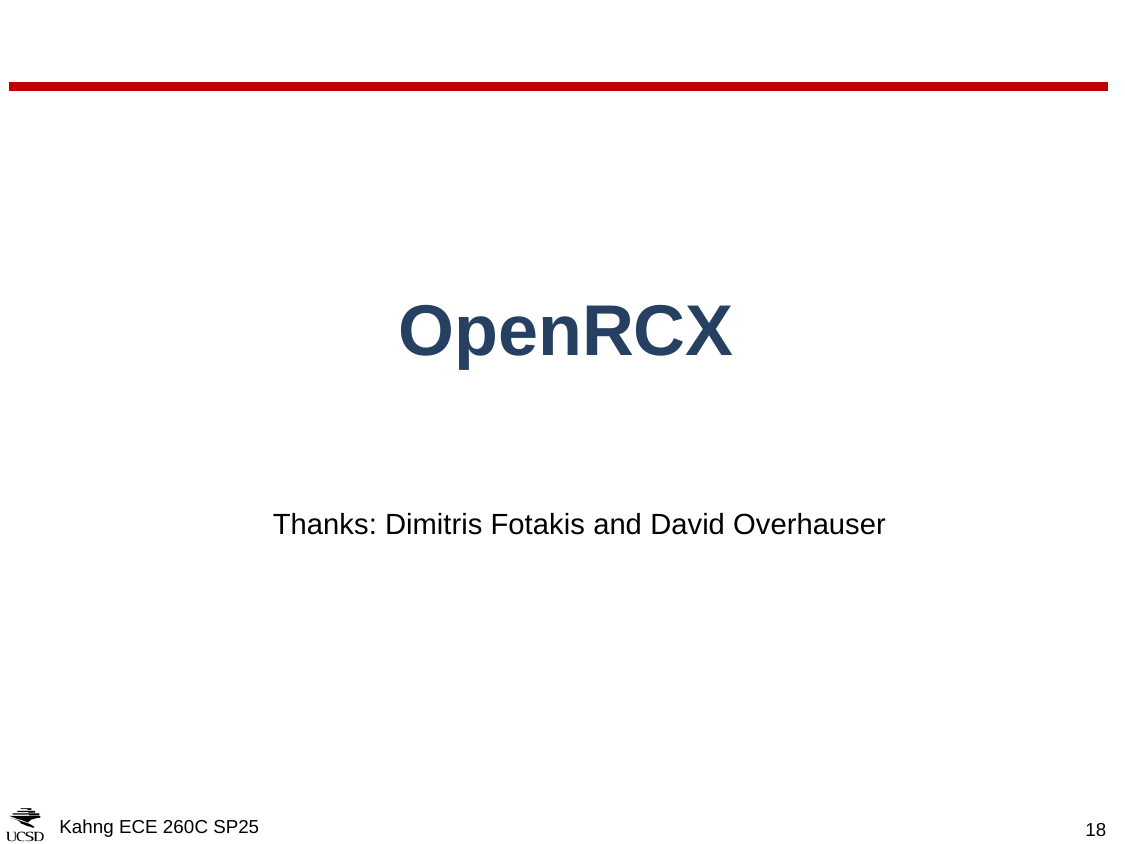

# OpenRCX
Thanks: Dimitris Fotakis and David Overhauser
Kahng ECE 260C SP25